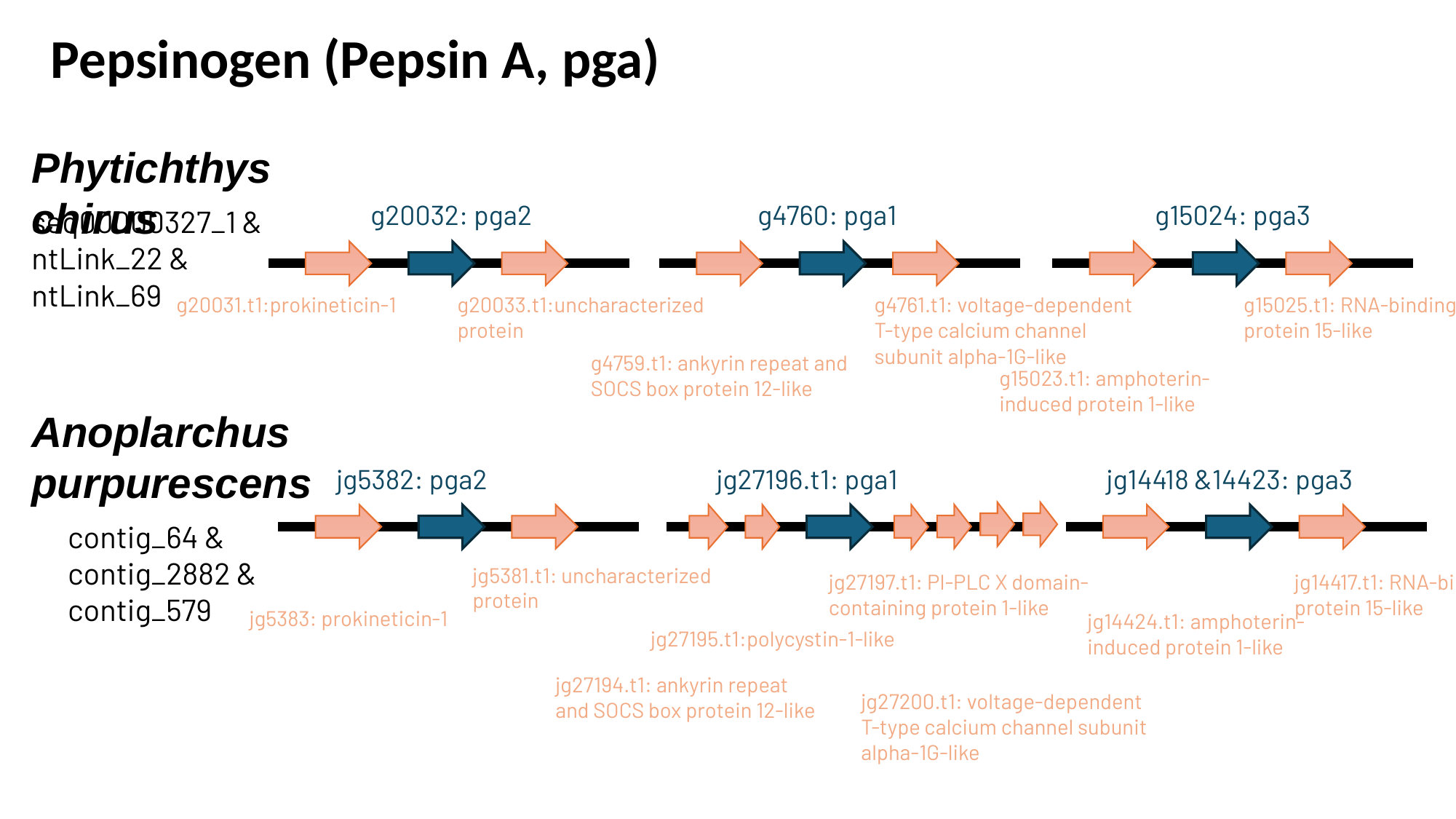

Pepsinogen (Pepsin A, pga)
Phytichthys chirus
g20032: pga2
g4760: pga1
g15024: pga3
seq00000327_1 &
ntLink_22 &
ntLink_69

g20031.t1:prokineticin-1
g20033.t1:uncharacterized protein
g4761.t1: voltage-dependent T-type calcium channel subunit alpha-1G-like
g15025.t1: RNA-binding protein 15-like
g4759.t1: ankyrin repeat and SOCS box protein 12-like
g15023.t1: amphoterin-induced protein 1-like
Anoplarchus purpurescens
jg5382: pga2
jg27196.t1: pga1
jg14418 &14423: pga3

contig_64 &
contig_2882 &
contig_579
jg5381.t1: uncharacterized protein
jg27197.t1: PI-PLC X domain-containing protein 1-like
jg14417.t1: RNA-binding protein 15-like
jg5383: prokineticin-1
jg14424.t1: amphoterin-induced protein 1-like
jg27195.t1:polycystin-1-like
jg27194.t1: ankyrin repeat and SOCS box protein 12-like
jg27200.t1: voltage-dependent T-type calcium channel subunit alpha-1G-like